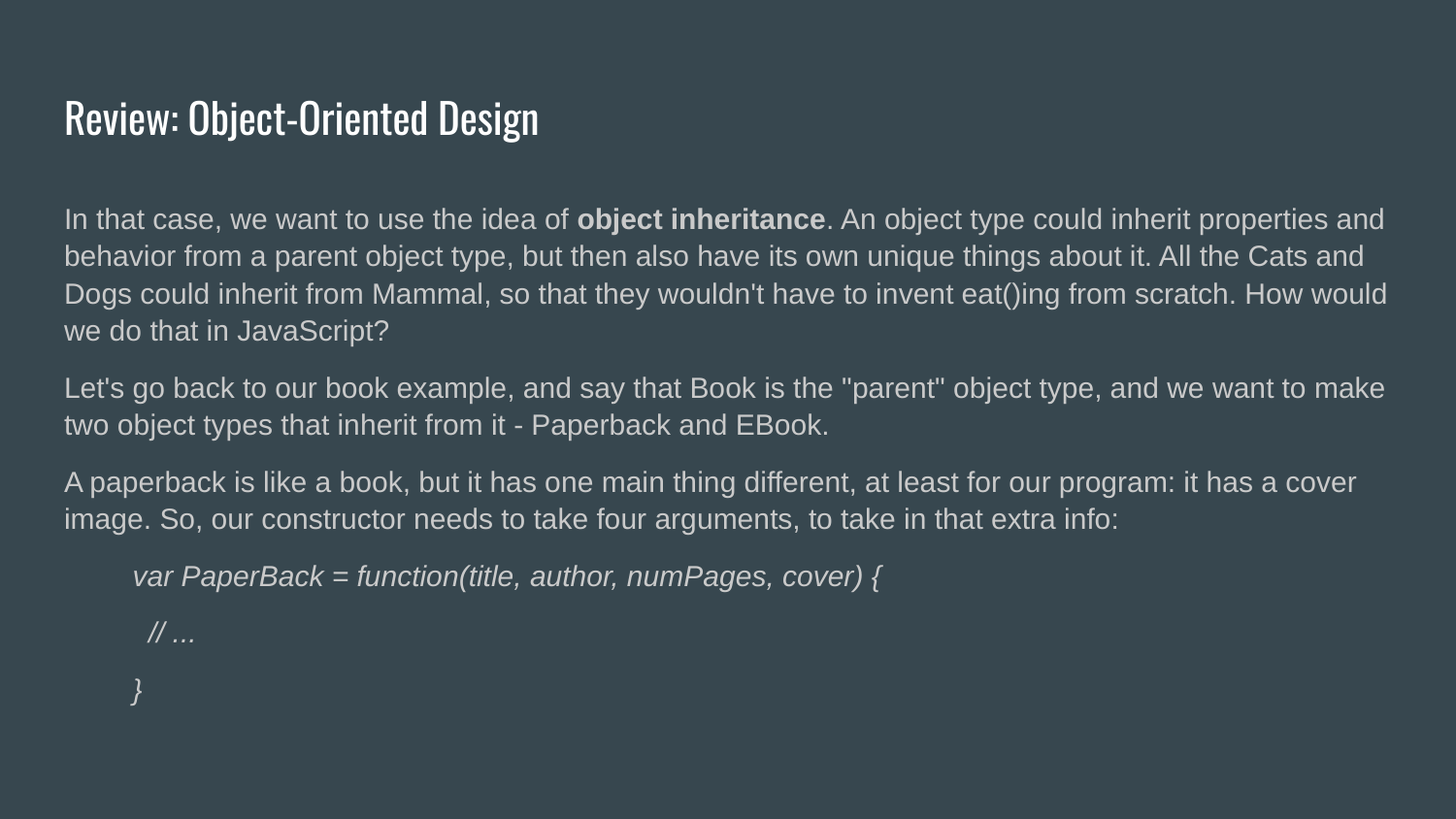

# Review: Object-Oriented Design
In that case, we want to use the idea of object inheritance. An object type could inherit properties and behavior from a parent object type, but then also have its own unique things about it. All the Cats and Dogs could inherit from Mammal, so that they wouldn't have to invent eat()ing from scratch. How would we do that in JavaScript?
Let's go back to our book example, and say that Book is the "parent" object type, and we want to make two object types that inherit from it - Paperback and EBook.
A paperback is like a book, but it has one main thing different, at least for our program: it has a cover image. So, our constructor needs to take four arguments, to take in that extra info:
var PaperBack = function(title, author, numPages, cover) {
  // ...
}